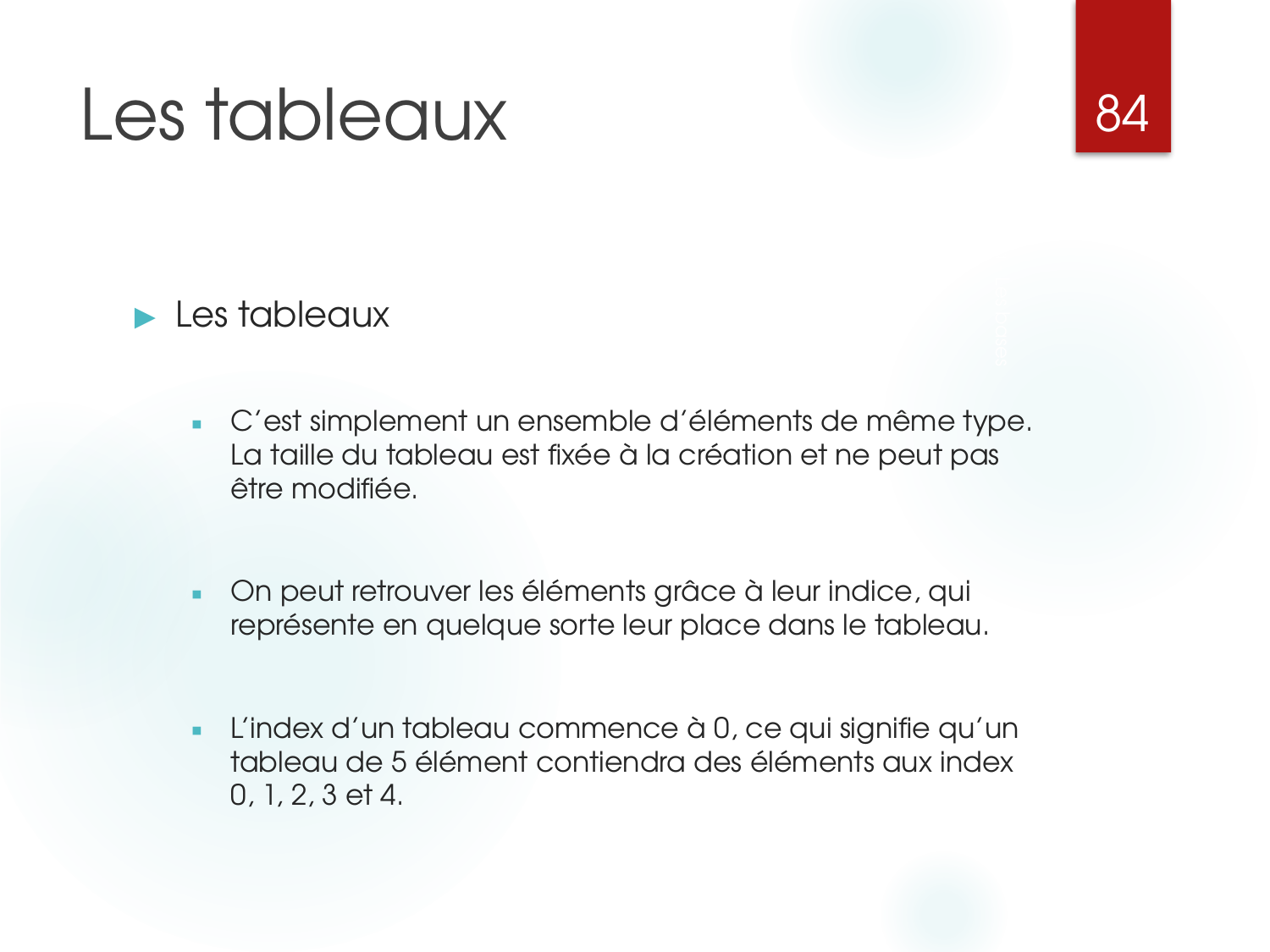

84
# Les tableaux
Les tableaux

C’est simplement un ensemble d’éléments de même type. La taille du tableau est fixée à la création et ne peut pas être modifiée.

On peut retrouver les éléments grâce à leur indice, qui représente en quelque sorte leur place dans le tableau.

L’index d’un tableau commence à 0, ce qui signifie qu’un tableau de 5 élément contiendra des éléments aux index 0, 1, 2, 3 et 4.
Java - Les bases